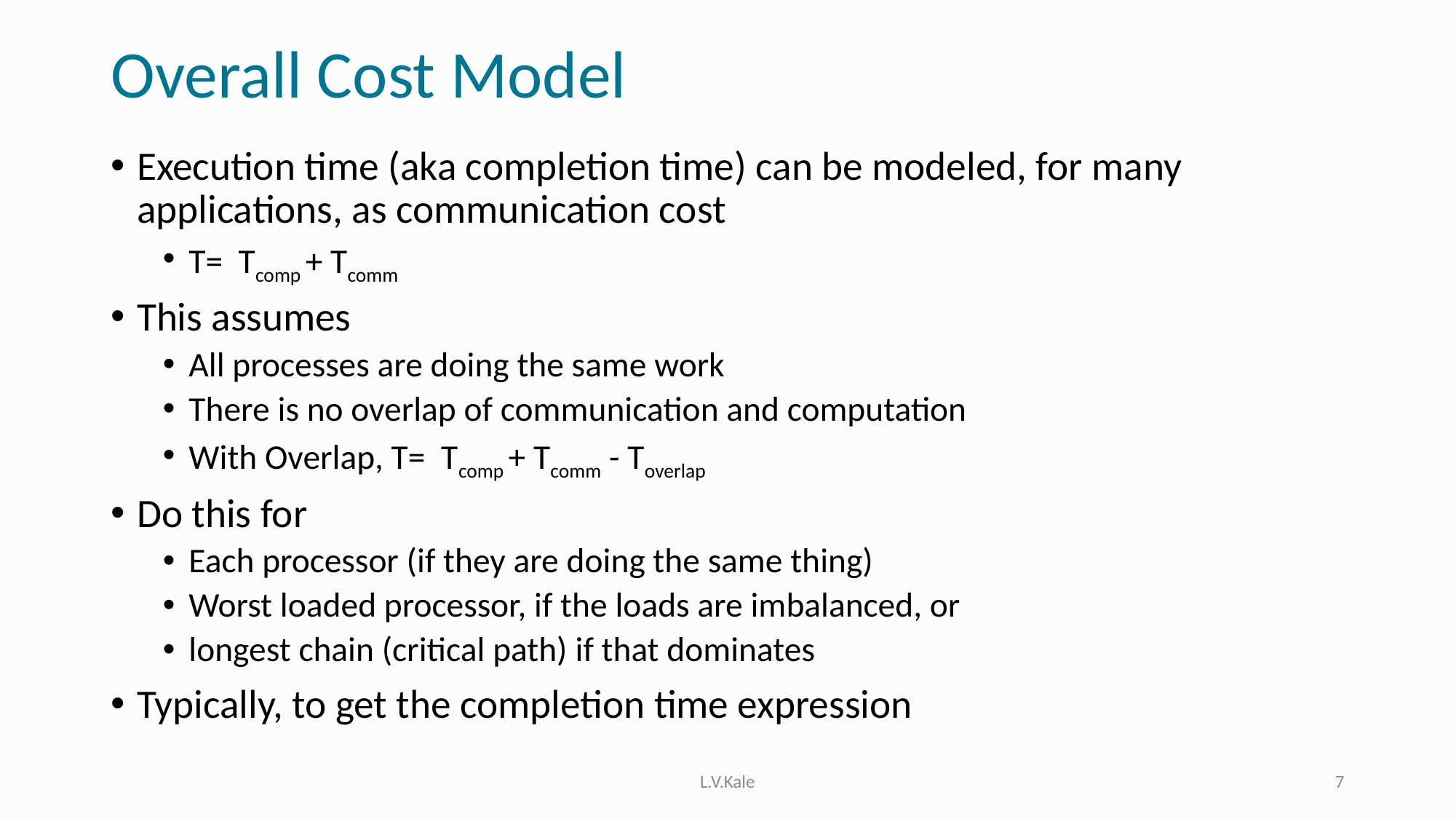

# Overall Cost Model
Execution time (aka completion time) can be modeled, for many applications, as communication cost
T=  Tcomp + Tcomm
This assumes
All processes are doing the same work
There is no overlap of communication and computation
With Overlap, T=  Tcomp + Tcomm - Toverlap
Do this for
Each processor (if they are doing the same thing)
Worst loaded processor, if the loads are imbalanced, or
longest chain (critical path) if that dominates
Typically, to get the completion time expression

L.V.Kale
7